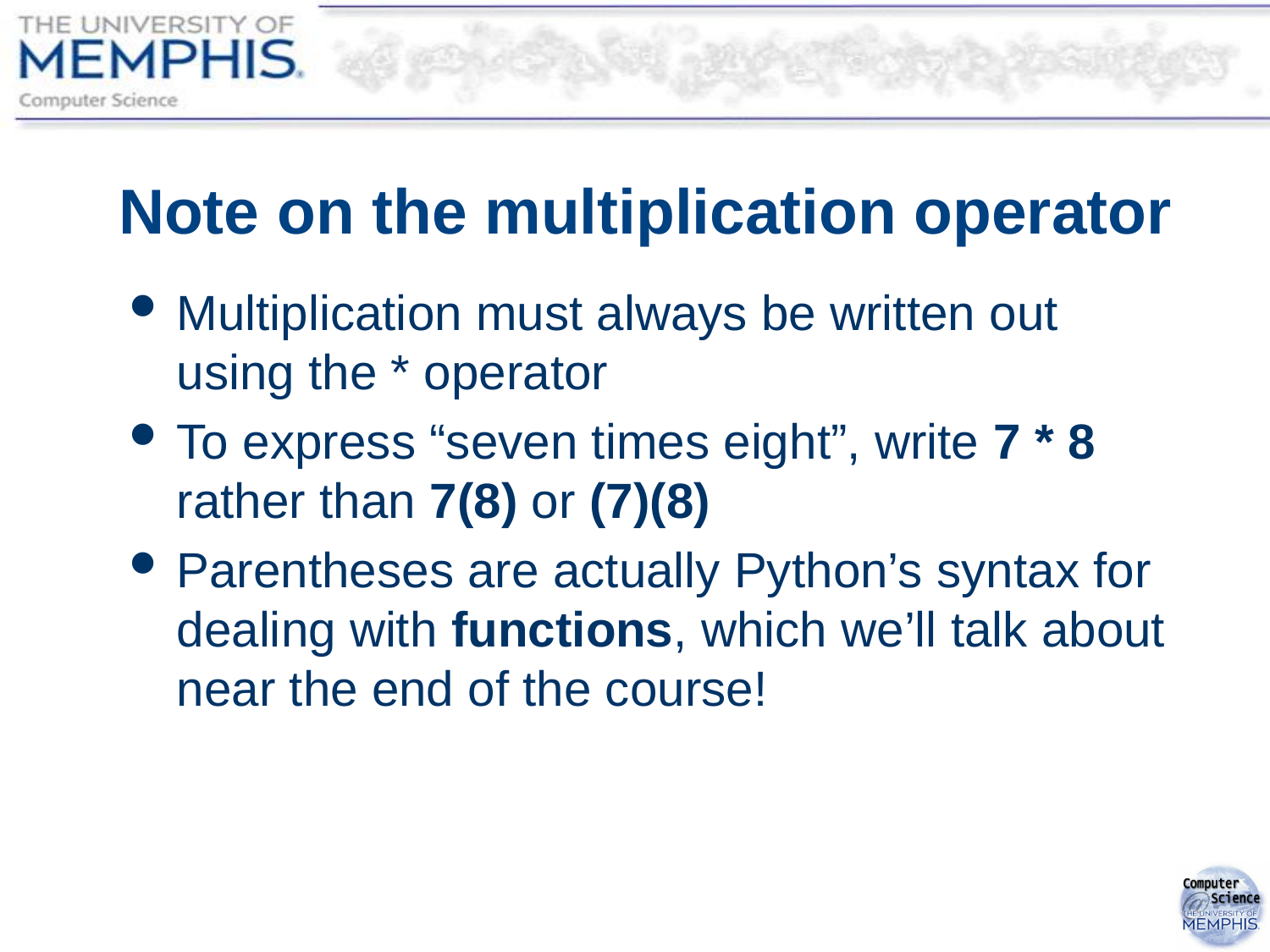

# Note on the multiplication operator
Multiplication must always be written out using the * operator
To express “seven times eight”, write 7 * 8 rather than 7(8) or (7)(8)
Parentheses are actually Python’s syntax for dealing with functions, which we’ll talk about near the end of the course!